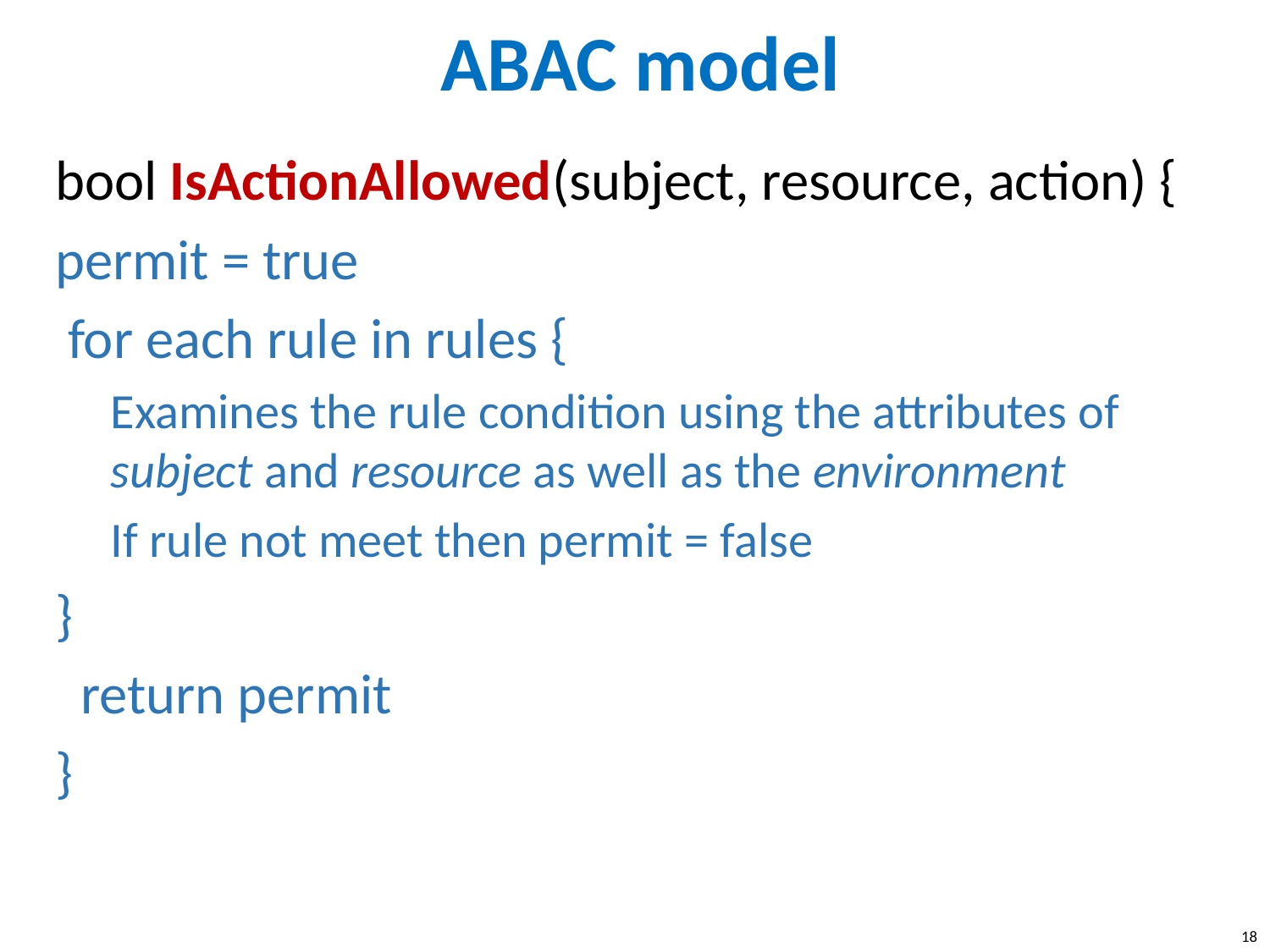

# ABAC model
bool IsActionAllowed(subject, resource, action) {
permit = true
 for each rule in rules {
Examines the rule condition using the attributes of subject and resource as well as the environment
If rule not meet then permit = false
}
  return permit
}
18